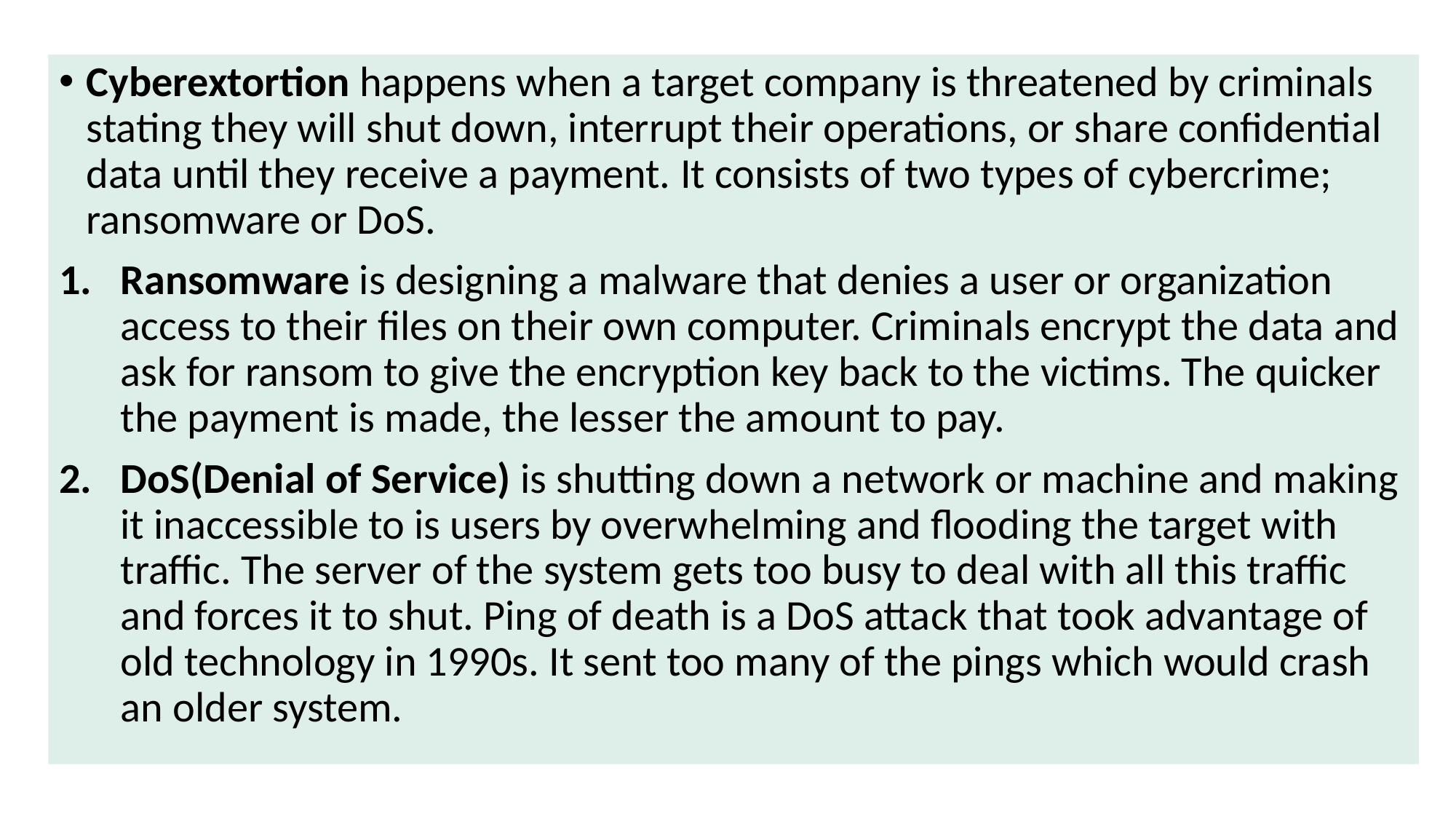

Cyberextortion happens when a target company is threatened by criminals stating they will shut down, interrupt their operations, or share confidential data until they receive a payment. It consists of two types of cybercrime; ransomware or DoS.
Ransomware is designing a malware that denies a user or organization access to their files on their own computer. Criminals encrypt the data and ask for ransom to give the encryption key back to the victims. The quicker the payment is made, the lesser the amount to pay.
DoS(Denial of Service) is shutting down a network or machine and making it inaccessible to is users by overwhelming and flooding the target with traffic. The server of the system gets too busy to deal with all this traffic and forces it to shut. Ping of death is a DoS attack that took advantage of old technology in 1990s. It sent too many of the pings which would crash an older system.